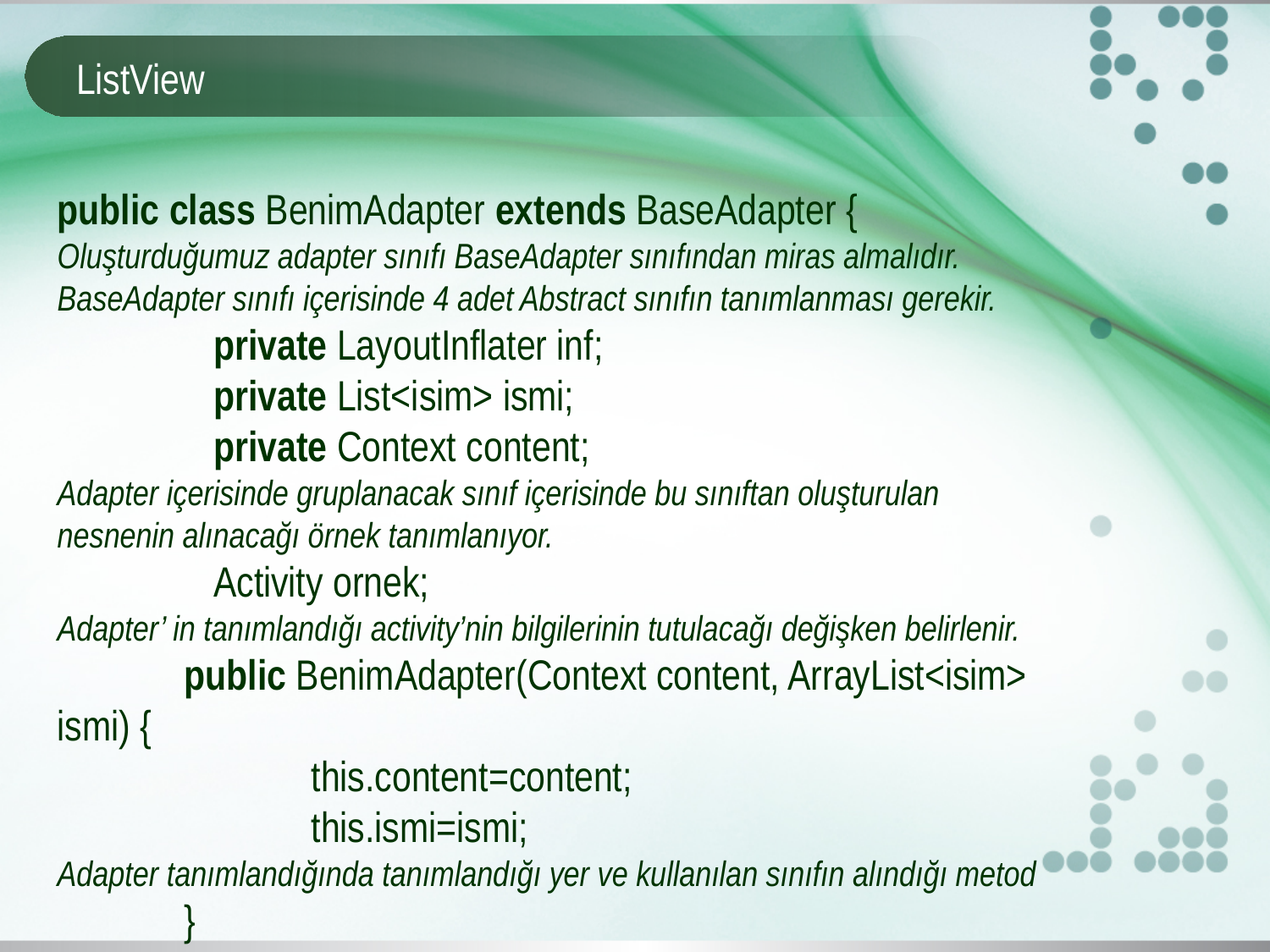

# ListView
public class BenimAdapter extends BaseAdapter {
Oluşturduğumuz adapter sınıfı BaseAdapter sınıfından miras almalıdır. BaseAdapter sınıfı içerisinde 4 adet Abstract sınıfın tanımlanması gerekir.
	   private LayoutInflater inf;
	   private List<isim> ismi;
	   private Context content;
Adapter içerisinde gruplanacak sınıf içerisinde bu sınıftan oluşturulan nesnenin alınacağı örnek tanımlanıyor.
	   Activity ornek;
Adapter’ in tanımlandığı activity’nin bilgilerinin tutulacağı değişken belirlenir.
	public BenimAdapter(Context content, ArrayList<isim> ismi) {
		this.content=content;
		this.ismi=ismi;
Adapter tanımlandığında tanımlandığı yer ve kullanılan sınıfın alındığı metod
	}